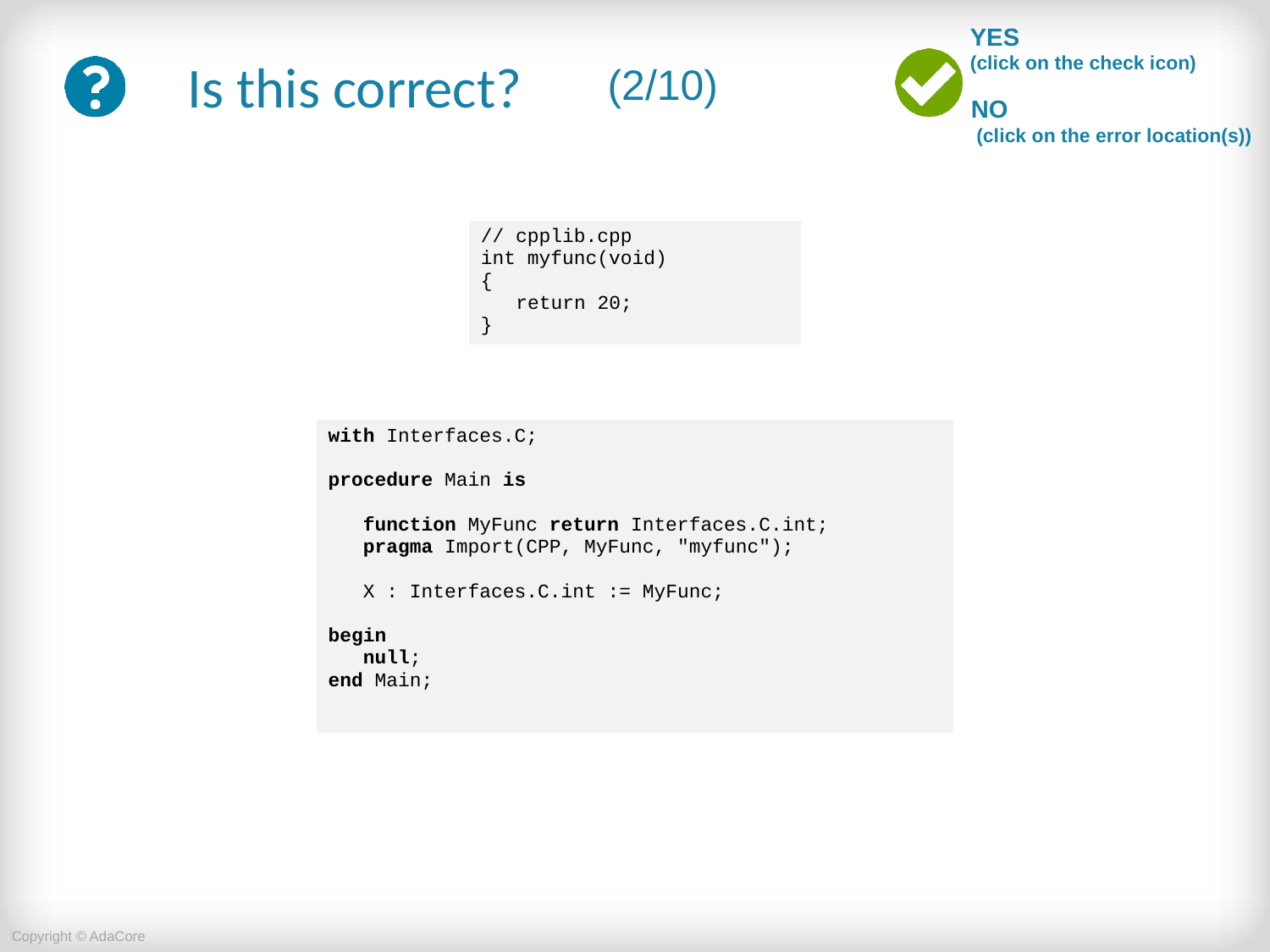

# (2/10)
| // cpplib.cpp int myfunc(void) { return 20; } |
| --- |
| with Interfaces.C; procedure Main is function MyFunc return Interfaces.C.int; pragma Import(CPP, MyFunc, "myfunc"); X : Interfaces.C.int := MyFunc; begin null; end Main; |
| --- |